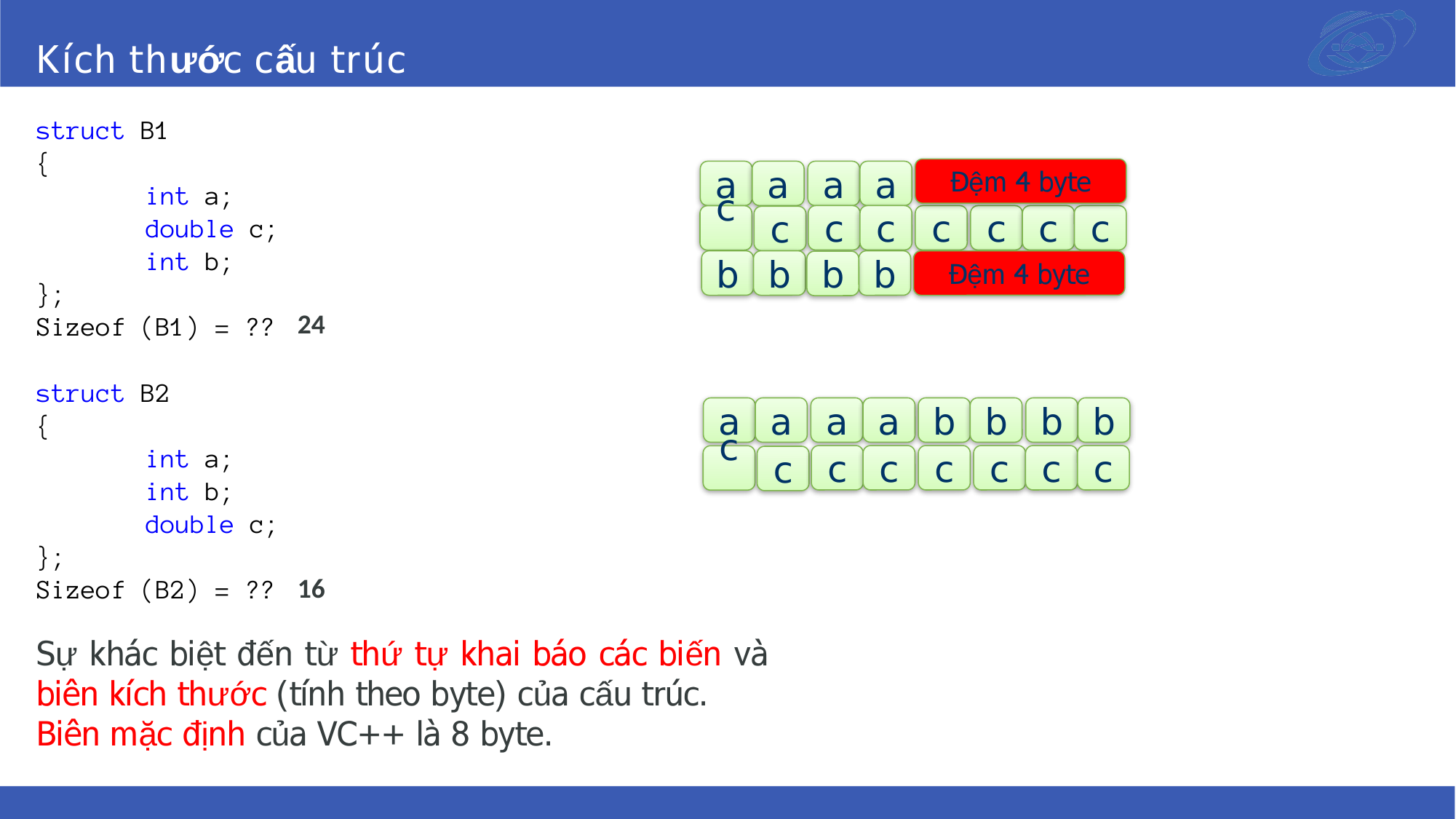

# Kích thước cấu trúc

struct B1
{
	int a;
	double c;
	int b;
};
Sizeof (B1) = ??
a

a

a

a

Đệm 4 byte
c

c

c

c

c

c

c

c

b

b

b

b

Đệm 4 byte
24
struct B2
{
	int a;
	int b;
	double c;
};
Sizeof (B2) = ??
b

b

b

b

a

a

a

a

c

c

c

c

c

c

c

c

16
Sự khác biệt đến từ thứ tự khai báo các biến và biên kích thước (tính theo byte) của cấu trúc.
Biên mặc định của VC++ là 8 byte.